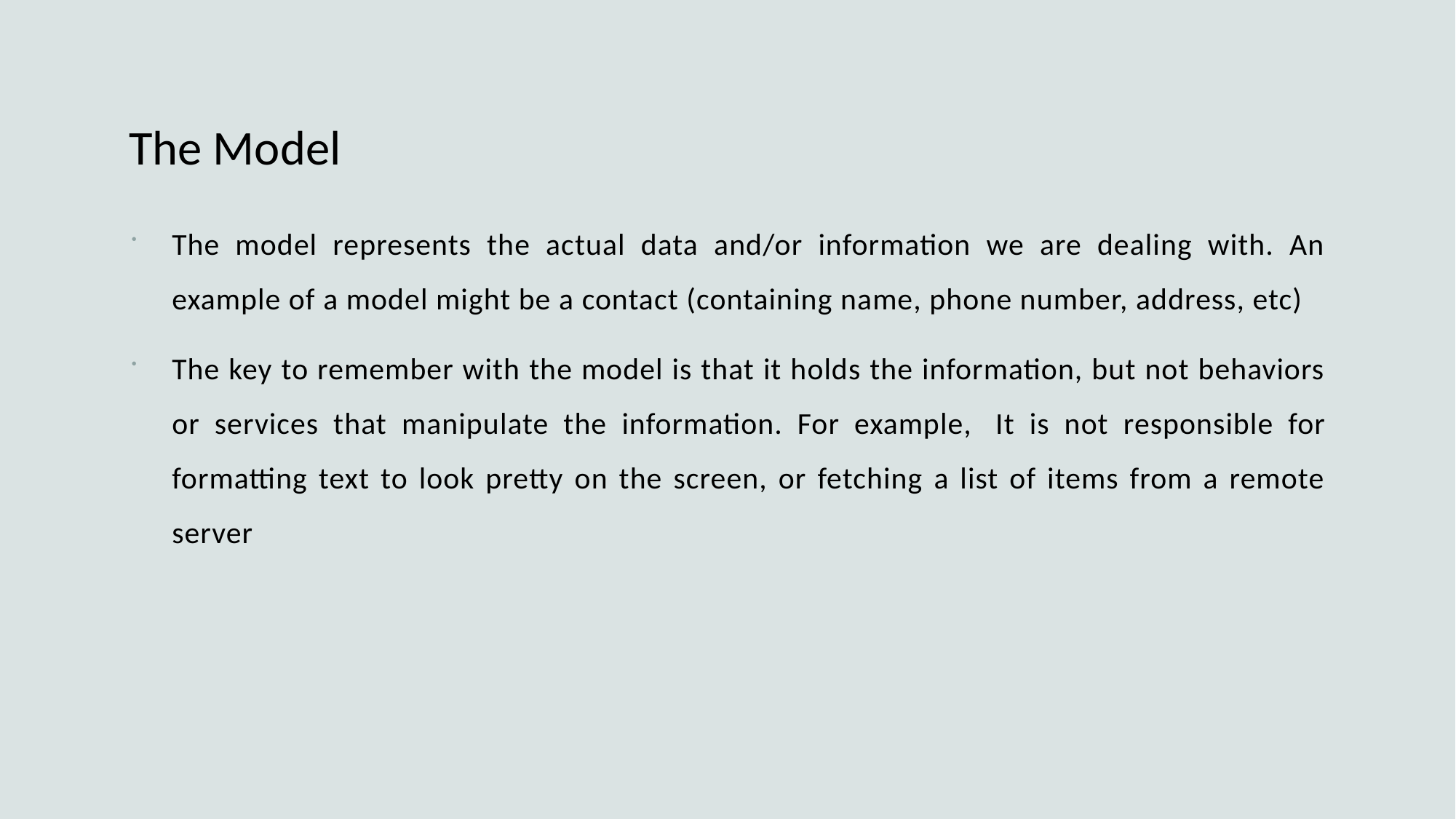

# The Model
The model represents the actual data and/or information we are dealing with. An example of a model might be a contact (containing name, phone number, address, etc)
The key to remember with the model is that it holds the information, but not behaviors or services that manipulate the information. For example,  It is not responsible for formatting text to look pretty on the screen, or fetching a list of items from a remote server